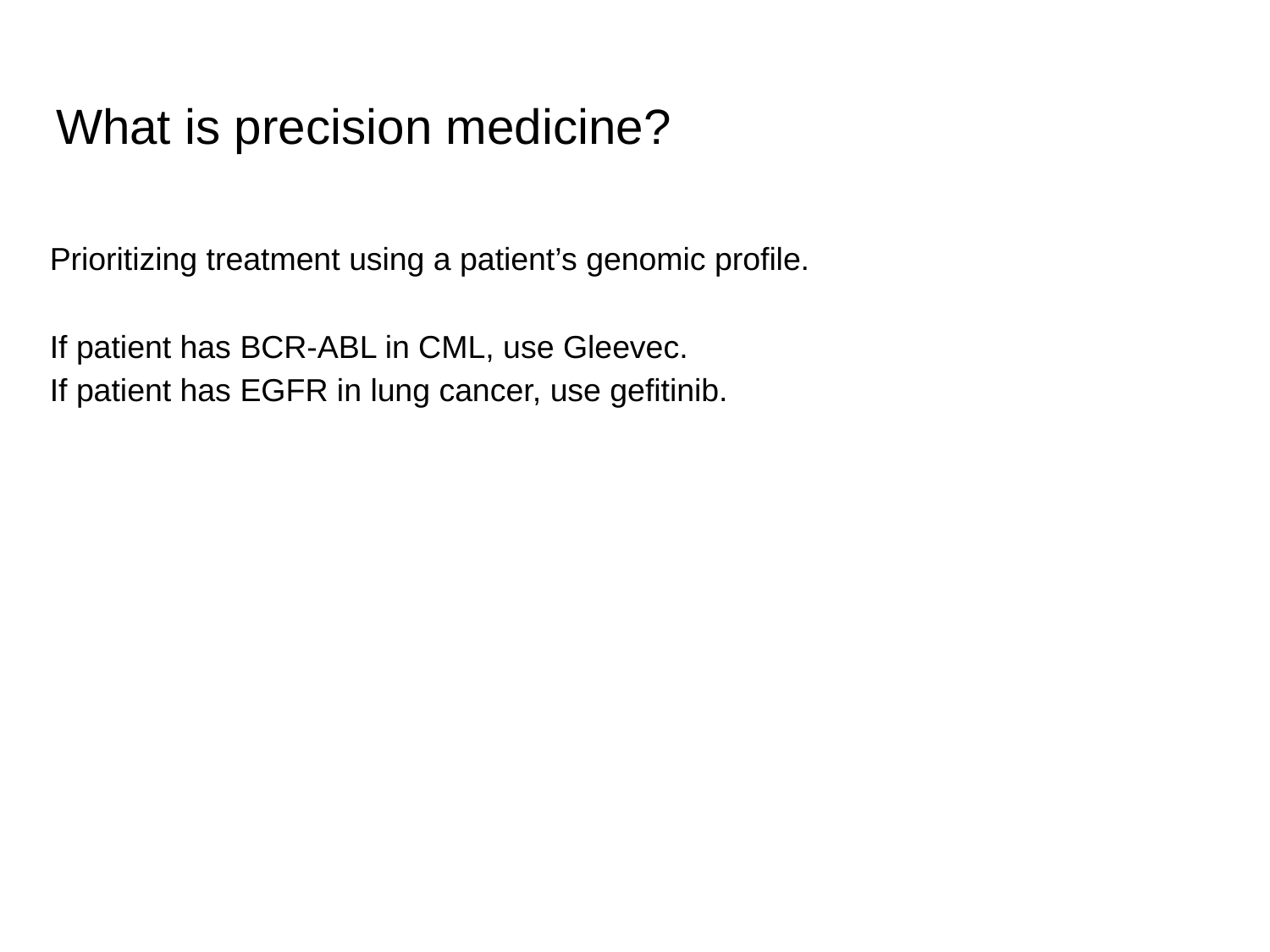

# What is precision medicine?
Prioritizing treatment using a patient’s genomic profile.

If patient has BCR-ABL in CML, use Gleevec.
If patient has EGFR in lung cancer, use gefitinib.